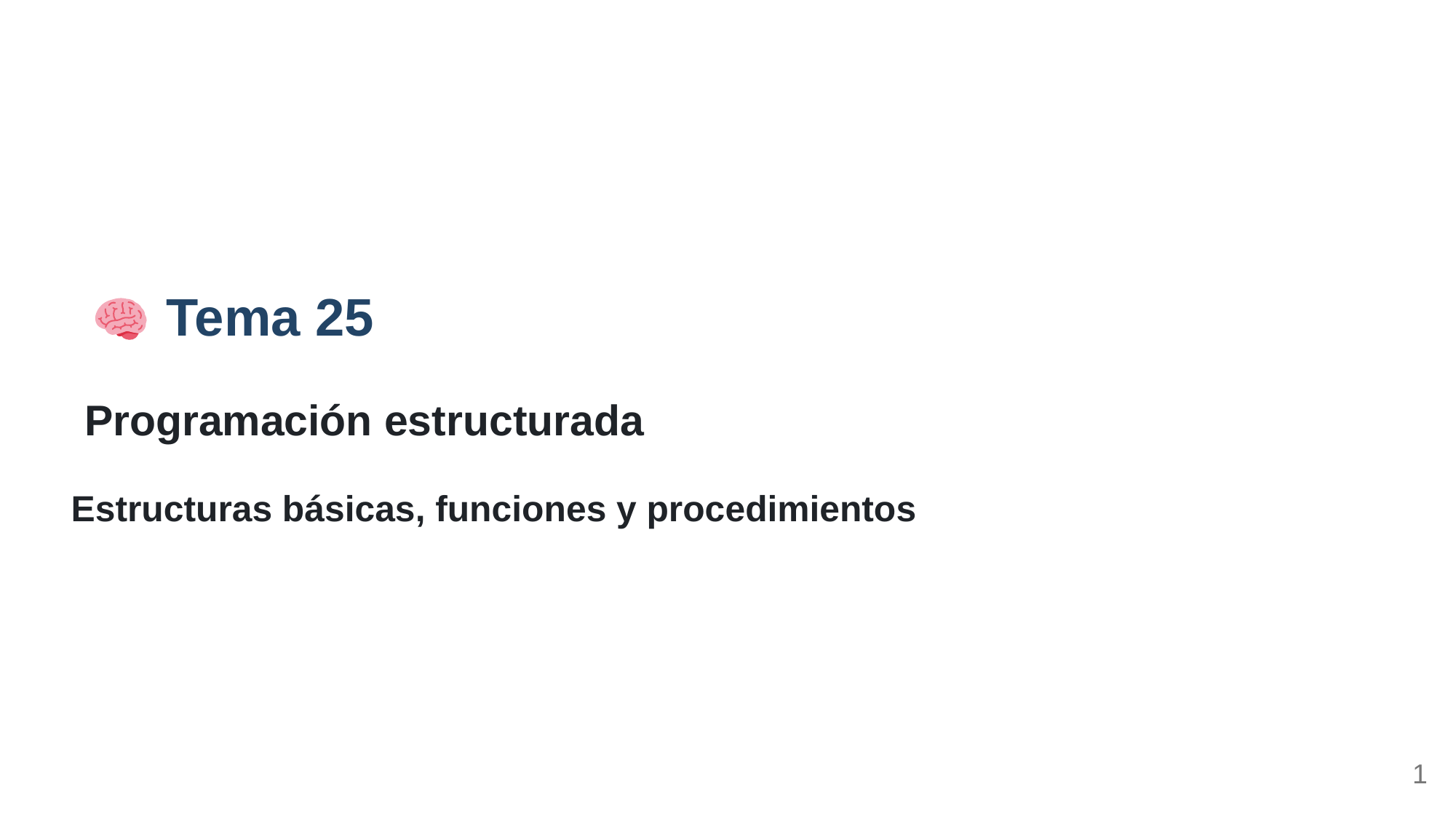

Tema 25

Programación estructurada
Estructuras básicas, funciones y procedimientos
1